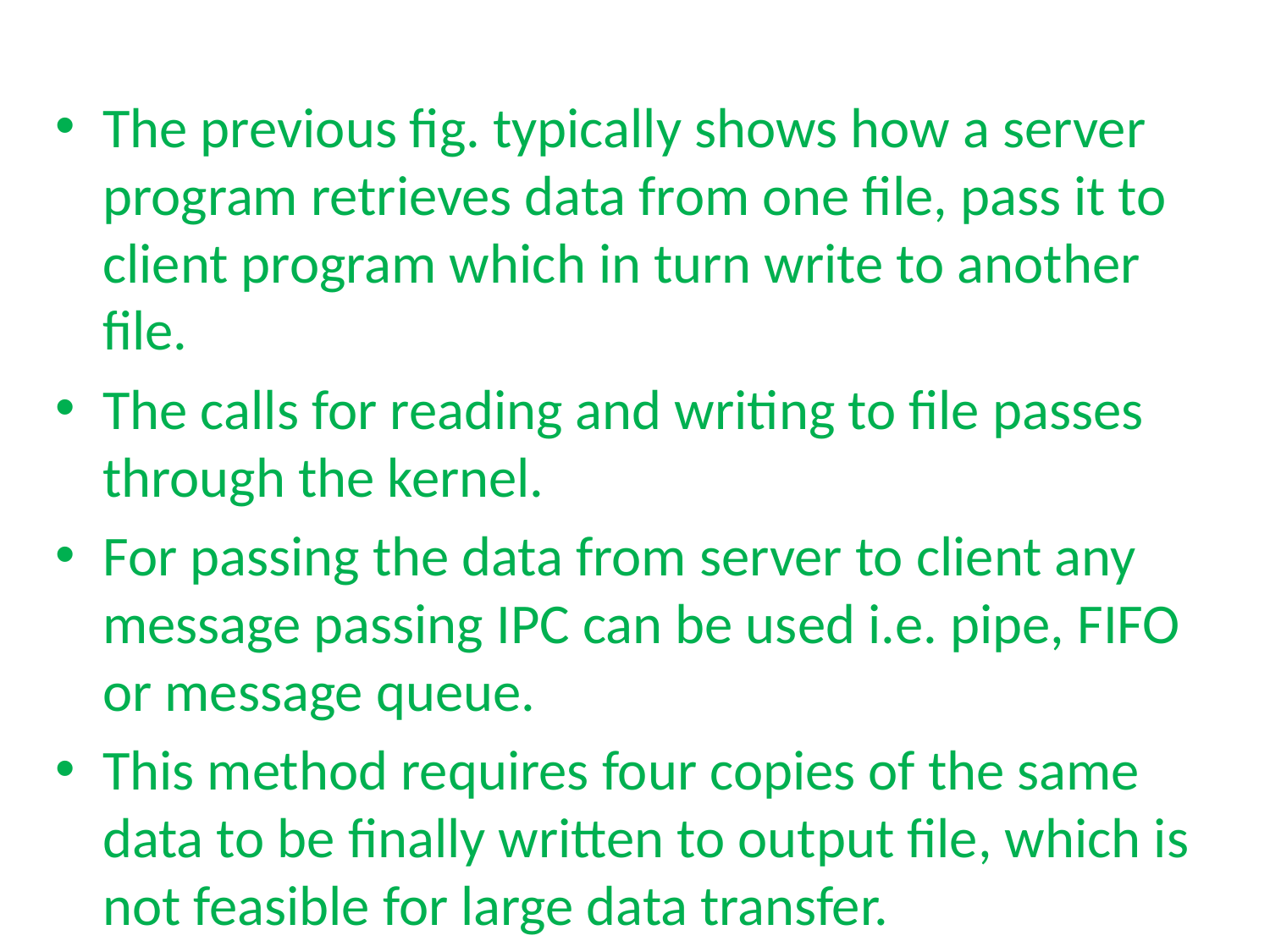

#
The previous fig. typically shows how a server program retrieves data from one file, pass it to client program which in turn write to another file.
The calls for reading and writing to file passes through the kernel.
For passing the data from server to client any message passing IPC can be used i.e. pipe, FIFO or message queue.
This method requires four copies of the same data to be finally written to output file, which is not feasible for large data transfer.